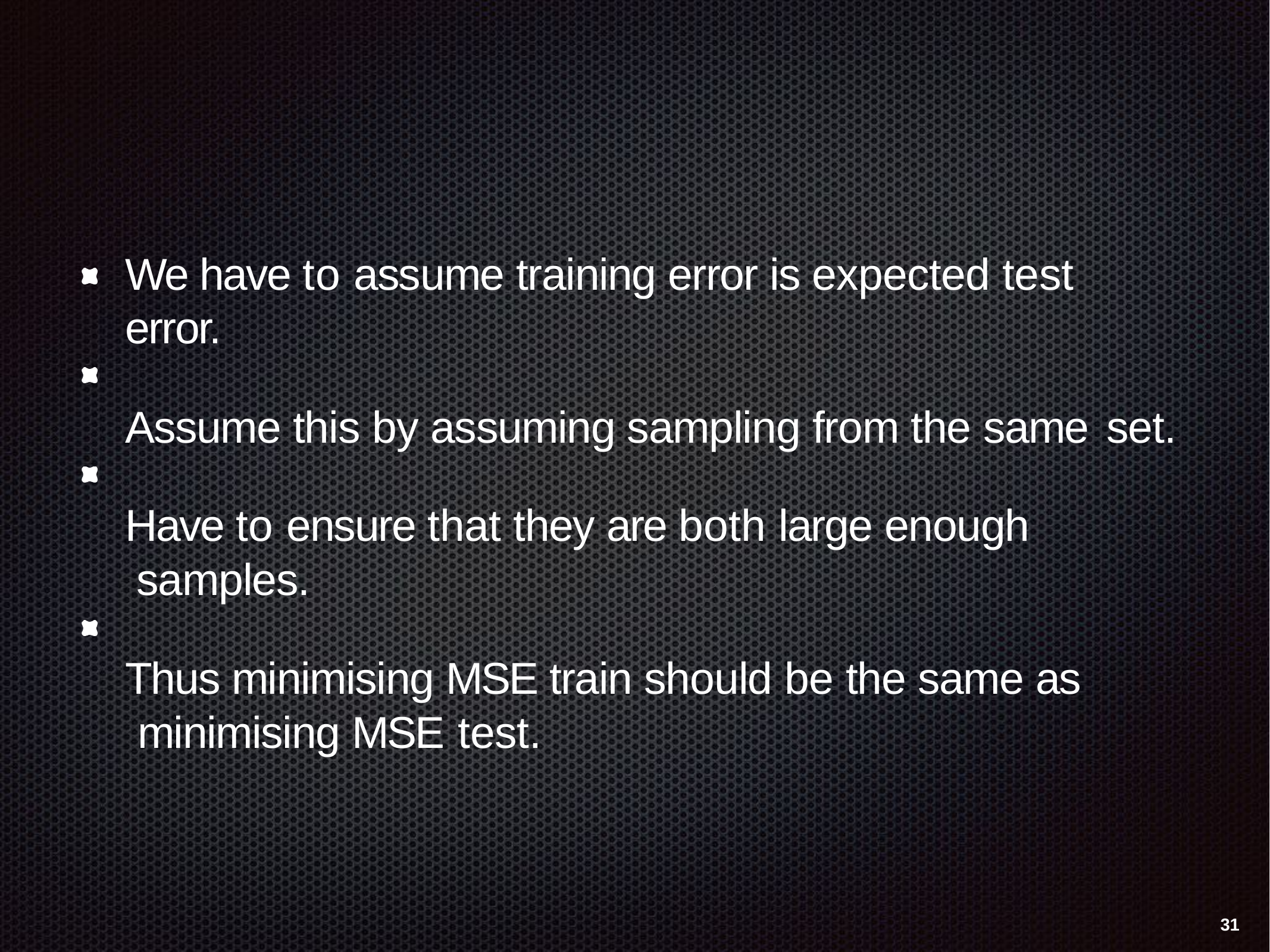

We have to assume training error is expected test error.
Assume this by assuming sampling from the same set.
Have to ensure that they are both large enough  samples.
Thus minimising MSE train should be the same as  minimising MSE test.

31